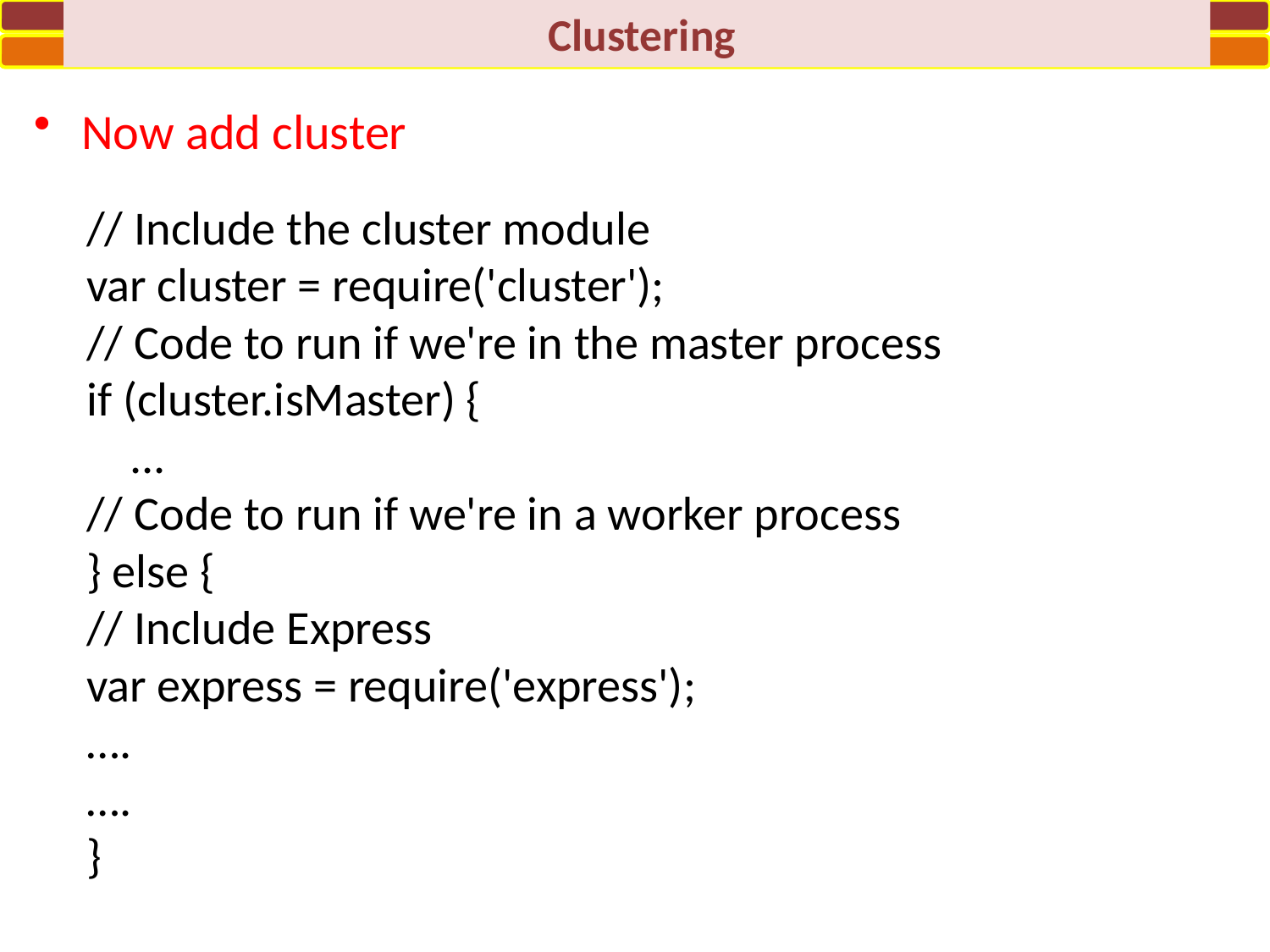

Clustering

Now add cluster

// Include the cluster module
var cluster = require('cluster');
// Code to run if we're in the master process
if (cluster.isMaster) {
    ...
// Code to run if we're in a worker process
} else {
// Include Express
var express = require('express');
….
….
}